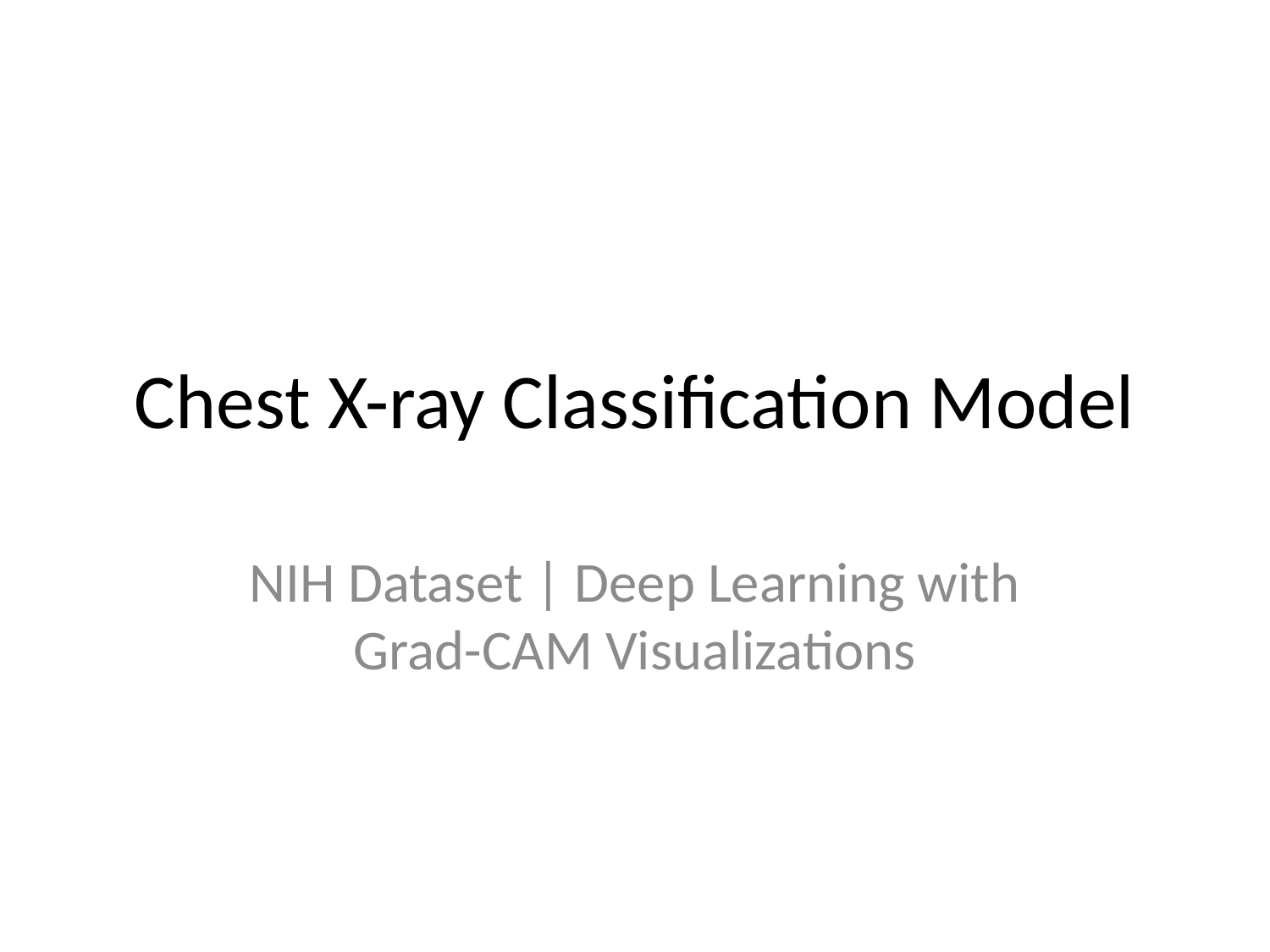

# Chest X-ray Classification Model
NIH Dataset | Deep Learning with Grad-CAM Visualizations